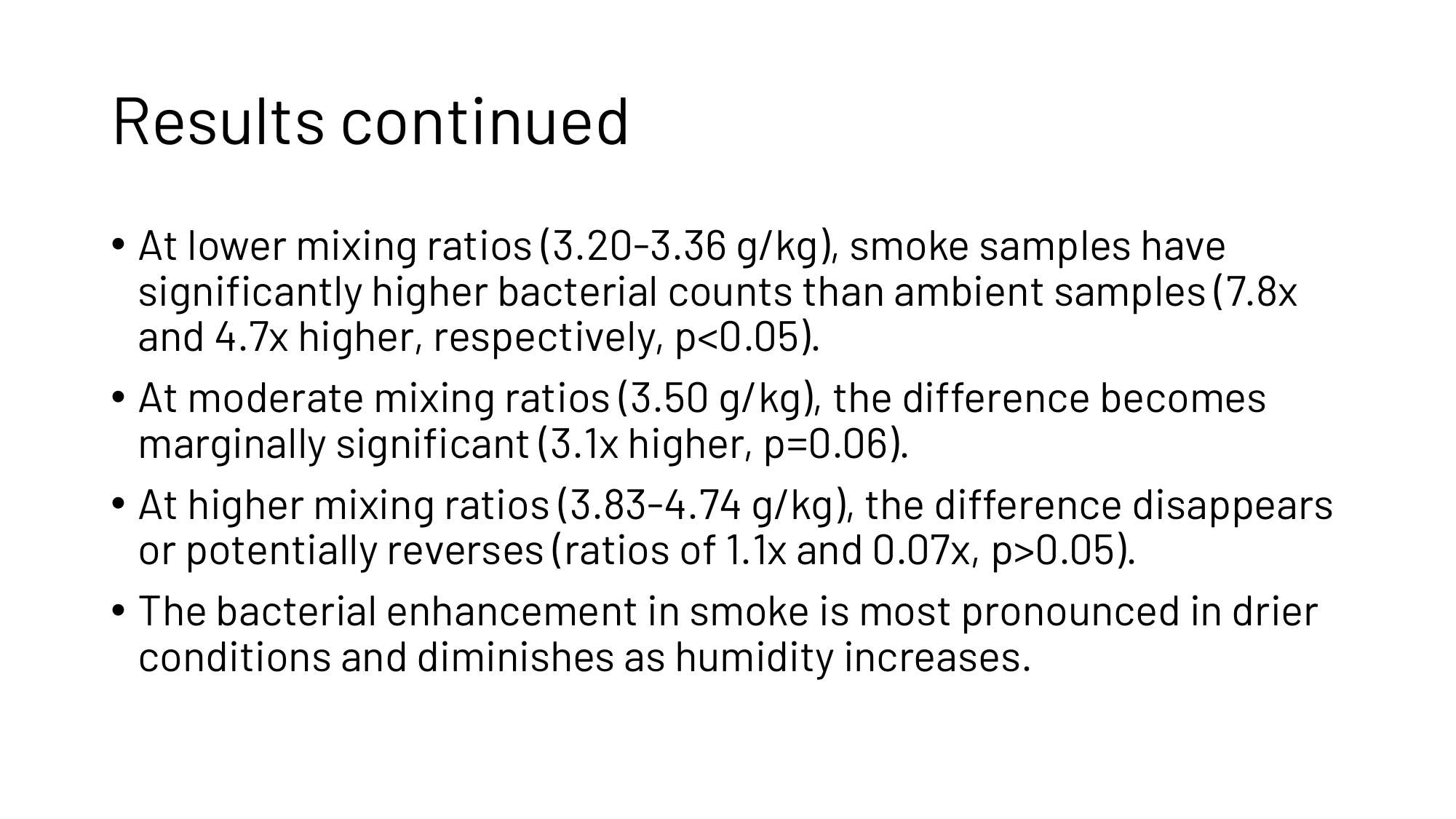

# Results continued
At lower mixing ratios (3.20-3.36 g/kg), smoke samples have significantly higher bacterial counts than ambient samples (7.8x and 4.7x higher, respectively, p<0.05).
At moderate mixing ratios (3.50 g/kg), the difference becomes marginally significant (3.1x higher, p=0.06).
At higher mixing ratios (3.83-4.74 g/kg), the difference disappears or potentially reverses (ratios of 1.1x and 0.07x, p>0.05).
The bacterial enhancement in smoke is most pronounced in drier conditions and diminishes as humidity increases.